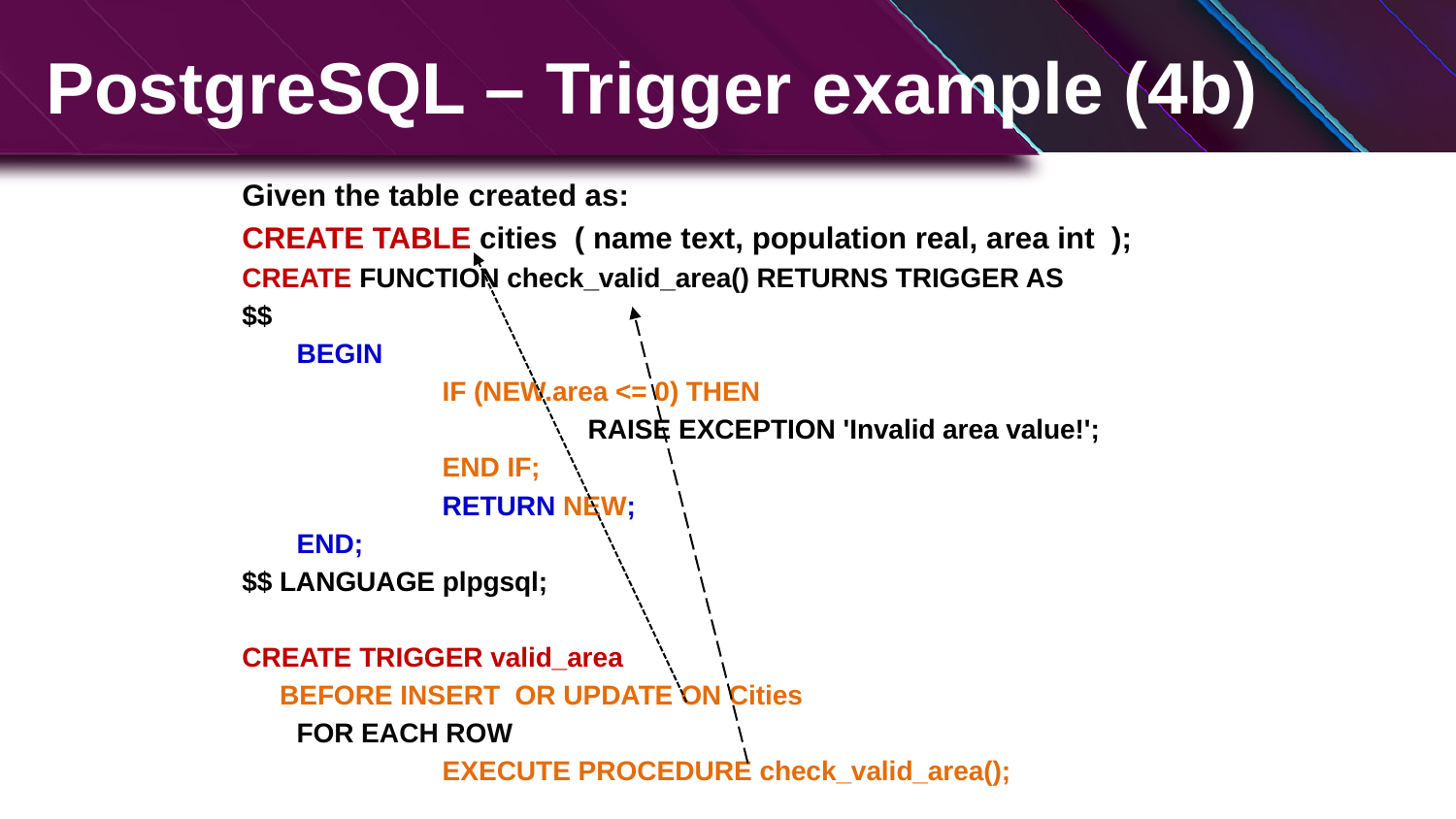

# PostgreSQL – Trigger example (4b)
Given the table created as:
CREATE TABLE cities  ( name text, population real, area int  );
CREATE FUNCTION check_valid_area() RETURNS TRIGGER AS
$$
	BEGIN
		IF (NEW.area <= 0) THEN
			RAISE EXCEPTION 'Invalid area value!';
		END IF;
		RETURN NEW;
	END;
$$ LANGUAGE plpgsql;

CREATE TRIGGER valid_area
     BEFORE INSERT  OR UPDATE ON Cities
	FOR EACH ROW
		EXECUTE PROCEDURE check_valid_area();
 19